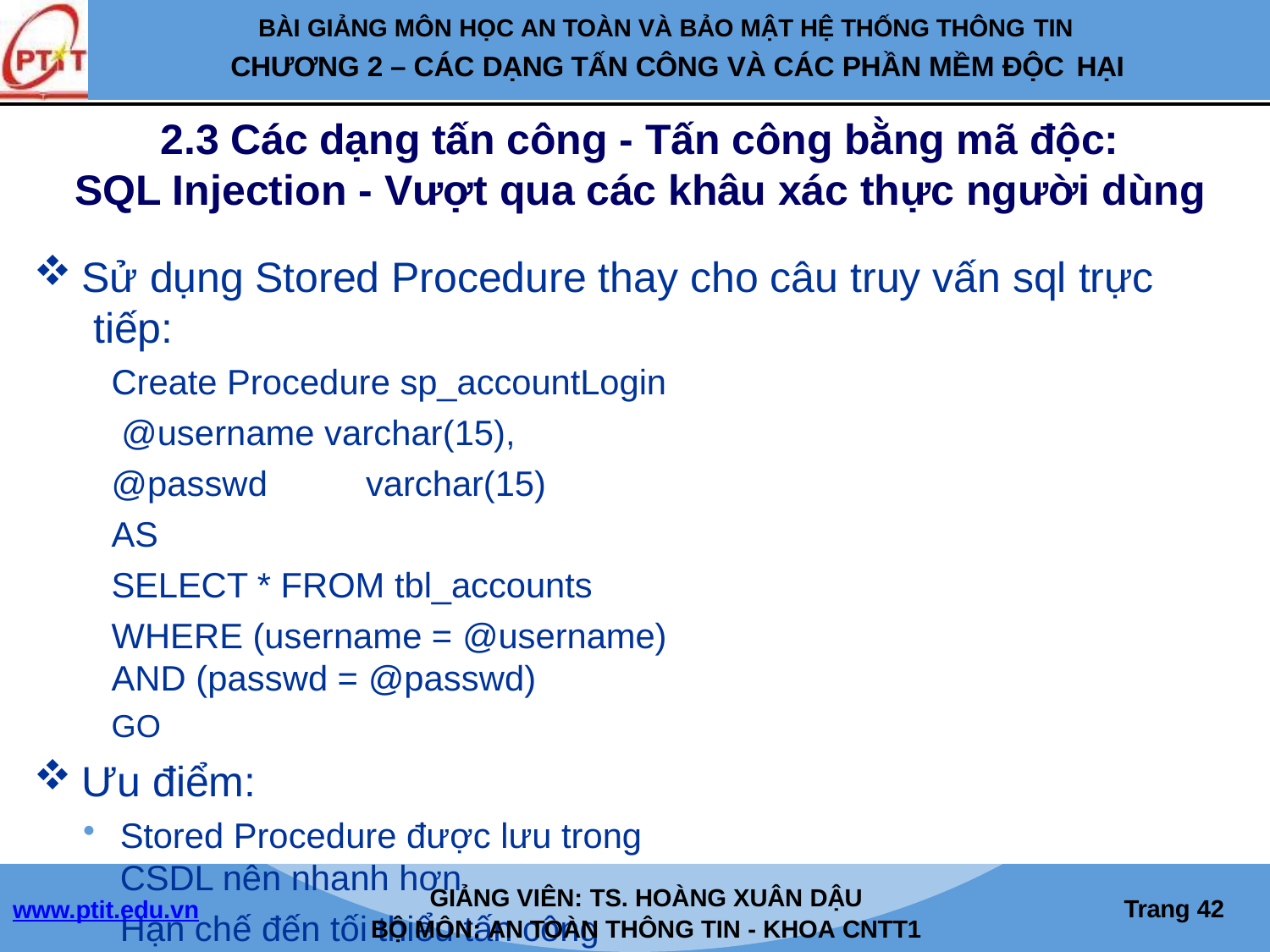

BÀI GIẢNG MÔN HỌC AN TOÀN VÀ BẢO MẬT HỆ THỐNG THÔNG TIN
CHƯƠNG 2 – CÁC DẠNG TẤN CÔNG VÀ CÁC PHẦN MỀM ĐỘC HẠI

2.3 Các dạng tấn công - Tấn công bằng mã độc:
SQL Injection - Vượt qua các khâu xác thực người dùng
Sử dụng Stored Procedure thay cho câu truy vấn sql trực  tiếp:
Create Procedure sp_accountLogin  @username varchar(15),  @passwd	varchar(15)
AS
SELECT * FROM tbl_accounts
WHERE (username = @username) AND (passwd = @passwd)
GO
Ưu điểm:
Stored Procedure được lưu trong CSDL nên nhanh hơn
Hạn chế đến tối thiểu tấn công chèn mã
GIẢNG VIÊN: TS. HOÀNG XUÂN DẬU
BỘ MÔN: AN TOÀN THÔNG TIN - KHOA CNTT1
Trang 42
www.ptit.edu.vn